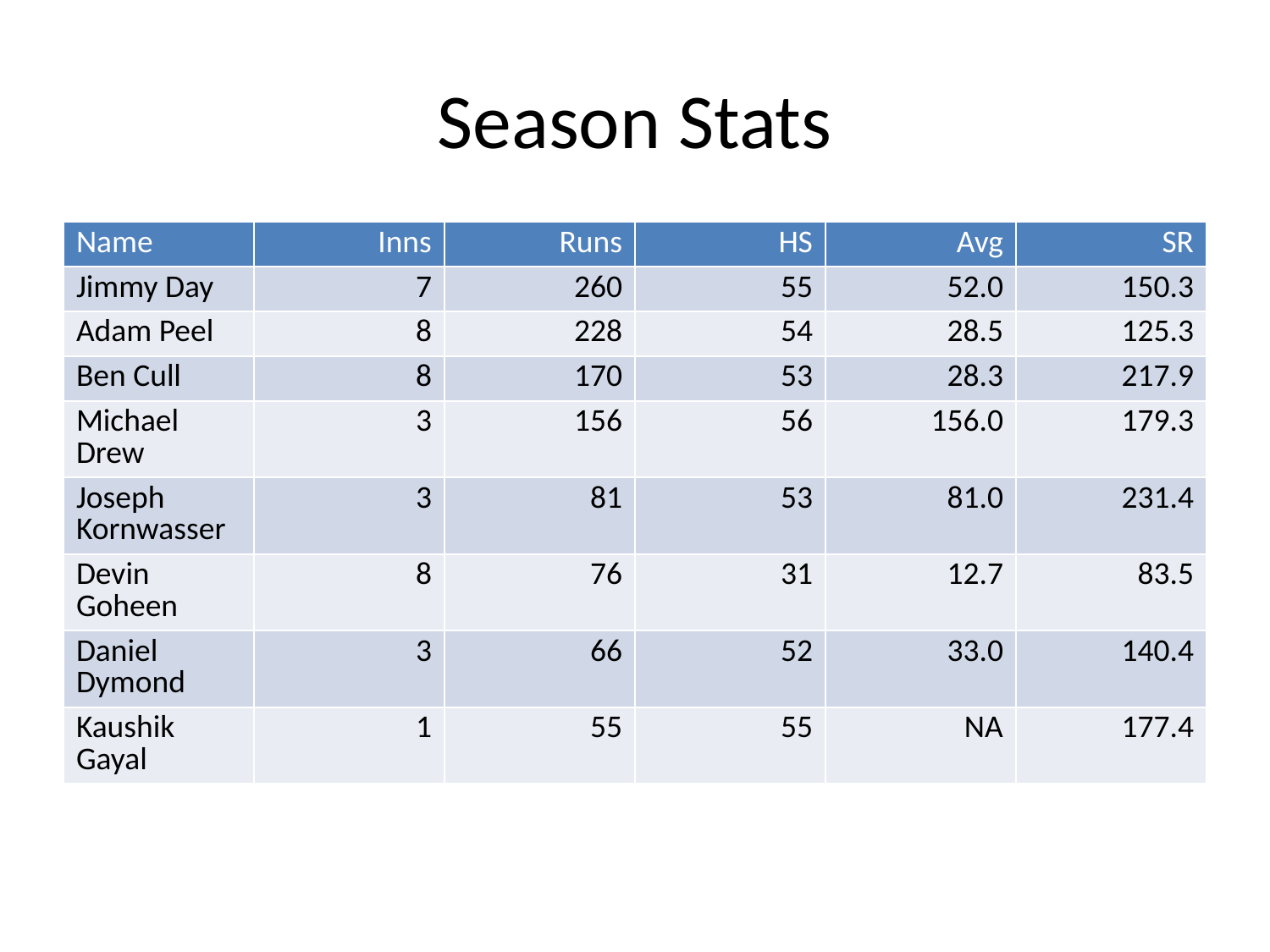

# Season Stats
| Name | Inns | Runs | HS | Avg | SR |
| --- | --- | --- | --- | --- | --- |
| Jimmy Day | 7 | 260 | 55 | 52.0 | 150.3 |
| Adam Peel | 8 | 228 | 54 | 28.5 | 125.3 |
| Ben Cull | 8 | 170 | 53 | 28.3 | 217.9 |
| Michael Drew | 3 | 156 | 56 | 156.0 | 179.3 |
| Joseph Kornwasser | 3 | 81 | 53 | 81.0 | 231.4 |
| Devin Goheen | 8 | 76 | 31 | 12.7 | 83.5 |
| Daniel Dymond | 3 | 66 | 52 | 33.0 | 140.4 |
| Kaushik Gayal | 1 | 55 | 55 | NA | 177.4 |